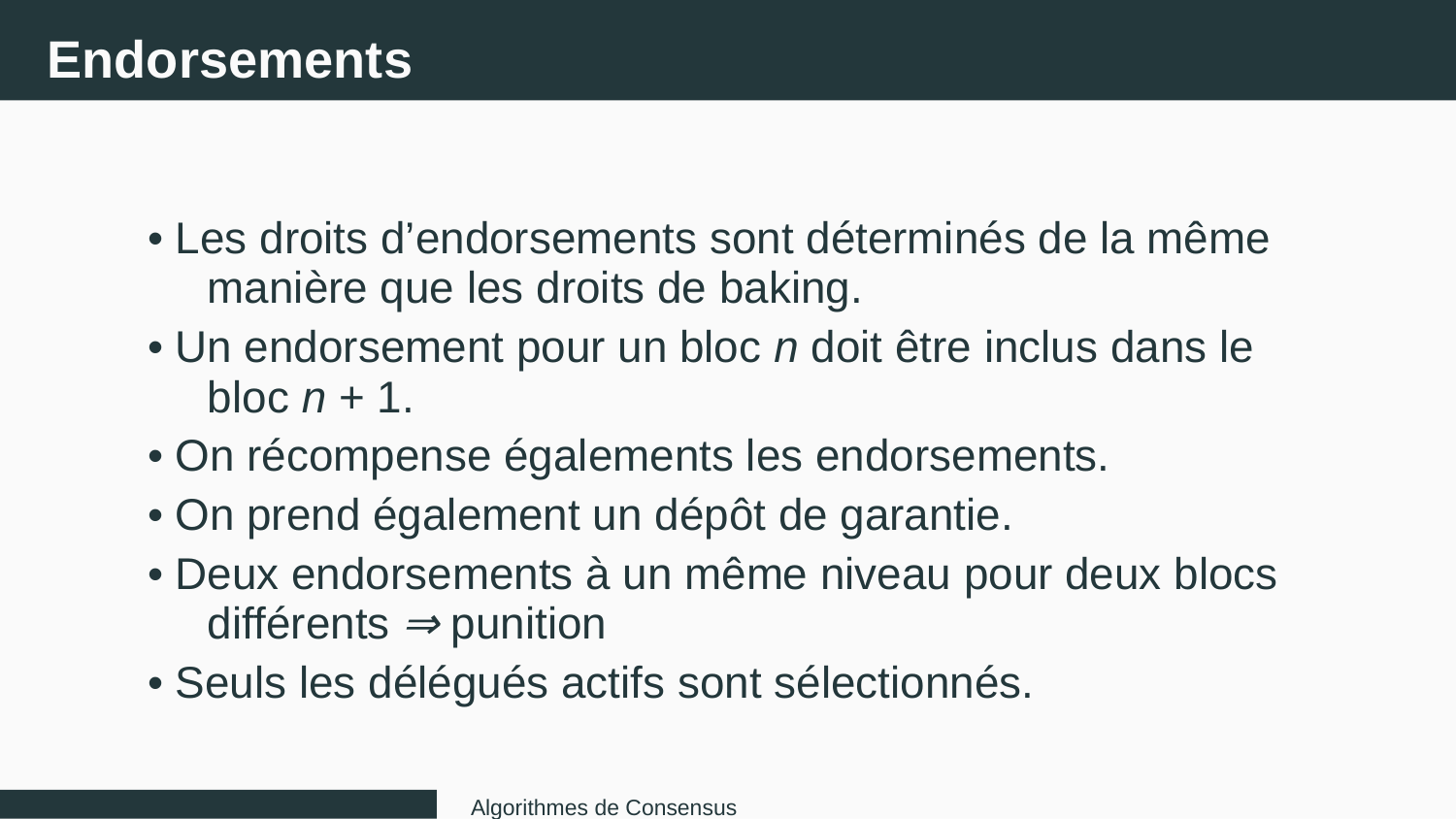

Endorsements
• Les droits d’endorsements sont déterminés de la même
manière que les droits de baking.
• Un endorsement pour un bloc n doit être inclus dans le
bloc n + 1.
• On récompense égalements les endorsements.
• On prend également un dépôt de garantie.
• Deux endorsements à un même niveau pour deux blocs
différents ⇒ punition
• Seuls les délégués actifs sont sélectionnés.

Algorithmes de Consensus